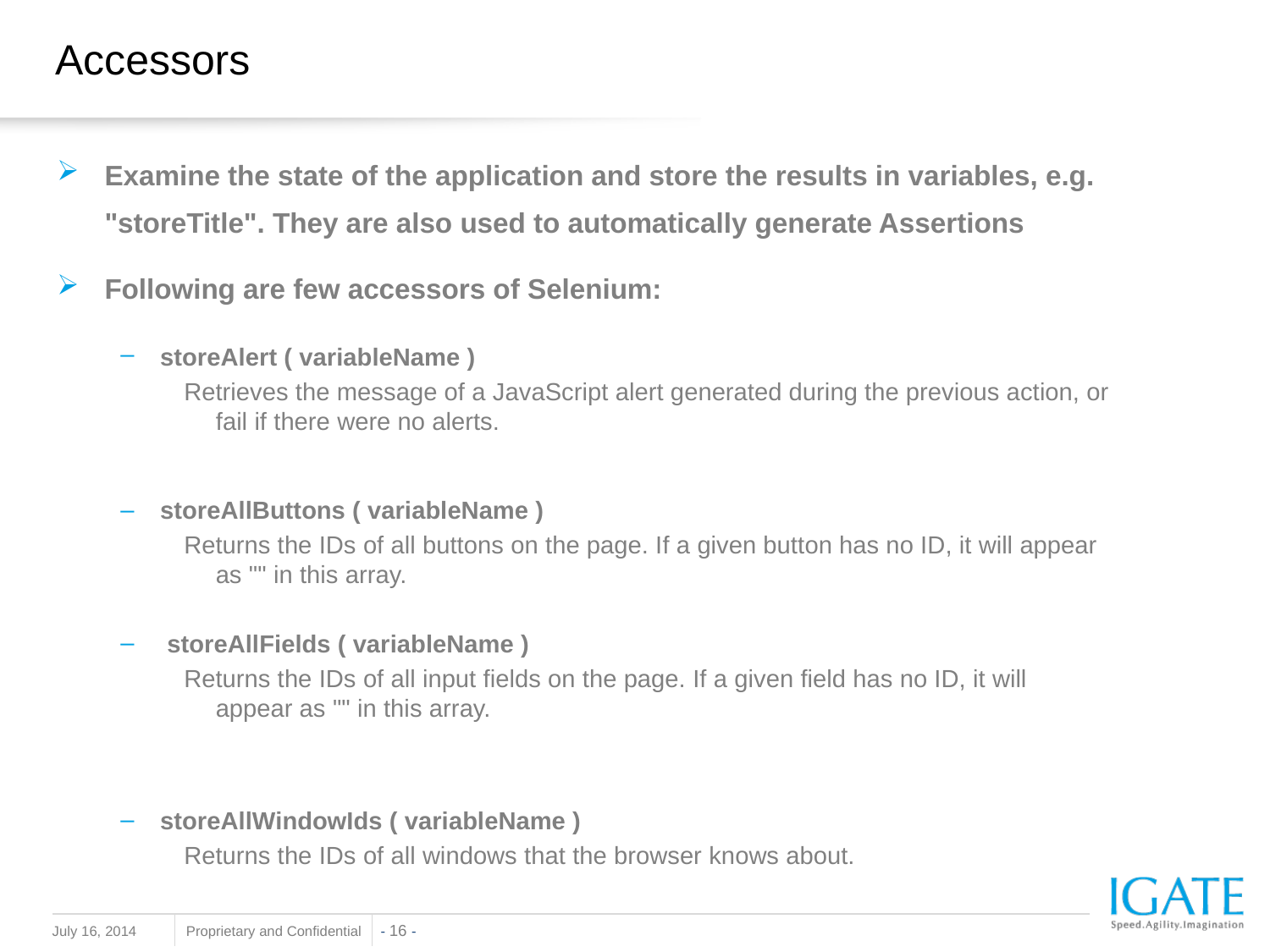

# Accessors
Examine the state of the application and store the results in variables, e.g. "storeTitle". They are also used to automatically generate Assertions
Following are few accessors of Selenium:
storeAlert ( variableName )
Retrieves the message of a JavaScript alert generated during the previous action, or fail if there were no alerts.

storeAllButtons ( variableName )
Returns the IDs of all buttons on the page. If a given button has no ID, it will appear as "" in this array.

 storeAllFields ( variableName )
Returns the IDs of all input fields on the page. If a given field has no ID, it will appear as "" in this array.

storeAllWindowIds ( variableName )
Returns the IDs of all windows that the browser knows about.